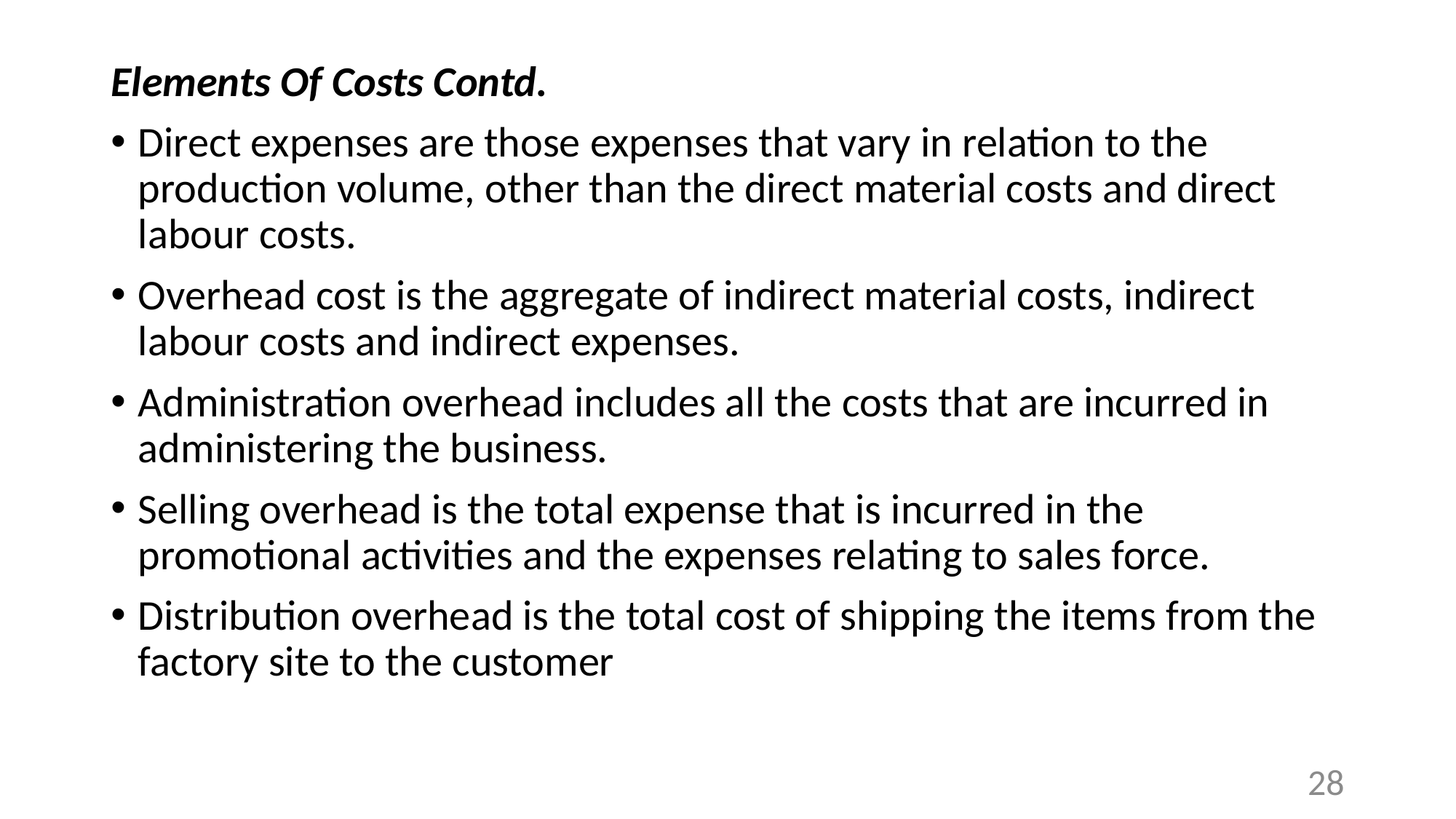

Elements Of Costs Contd.
Direct expenses are those expenses that vary in relation to the production volume, other than the direct material costs and direct labour costs.
Overhead cost is the aggregate of indirect material costs, indirect labour costs and indirect expenses.
Administration overhead includes all the costs that are incurred in administering the business.
Selling overhead is the total expense that is incurred in the promotional activities and the expenses relating to sales force.
Distribution overhead is the total cost of shipping the items from the factory site to the customer

28